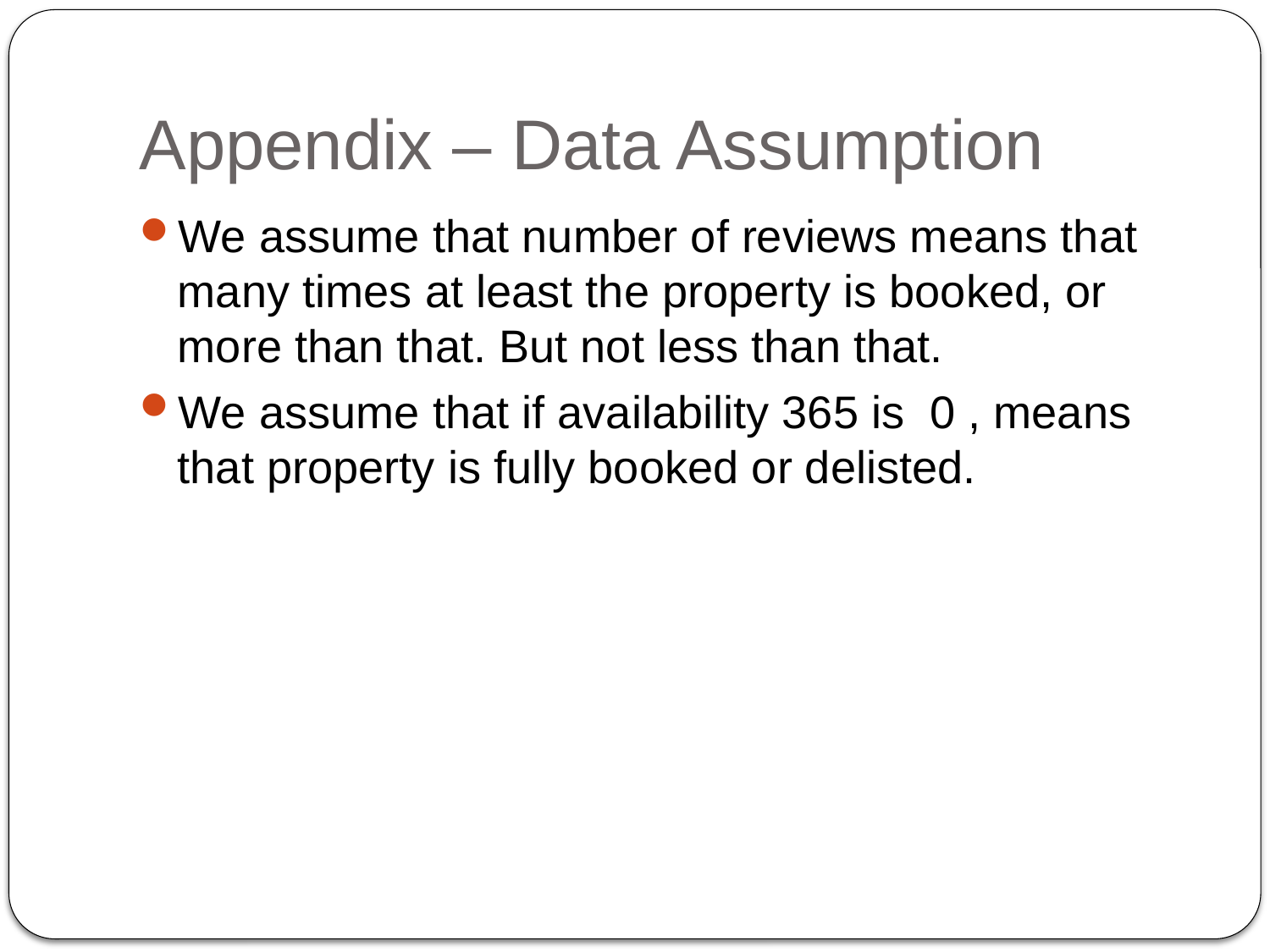

# Appendix – Data Assumption
We assume that number of reviews means that many times at least the property is booked, or more than that. But not less than that.
We assume that if availability 365 is  0 , means that property is fully booked or delisted.